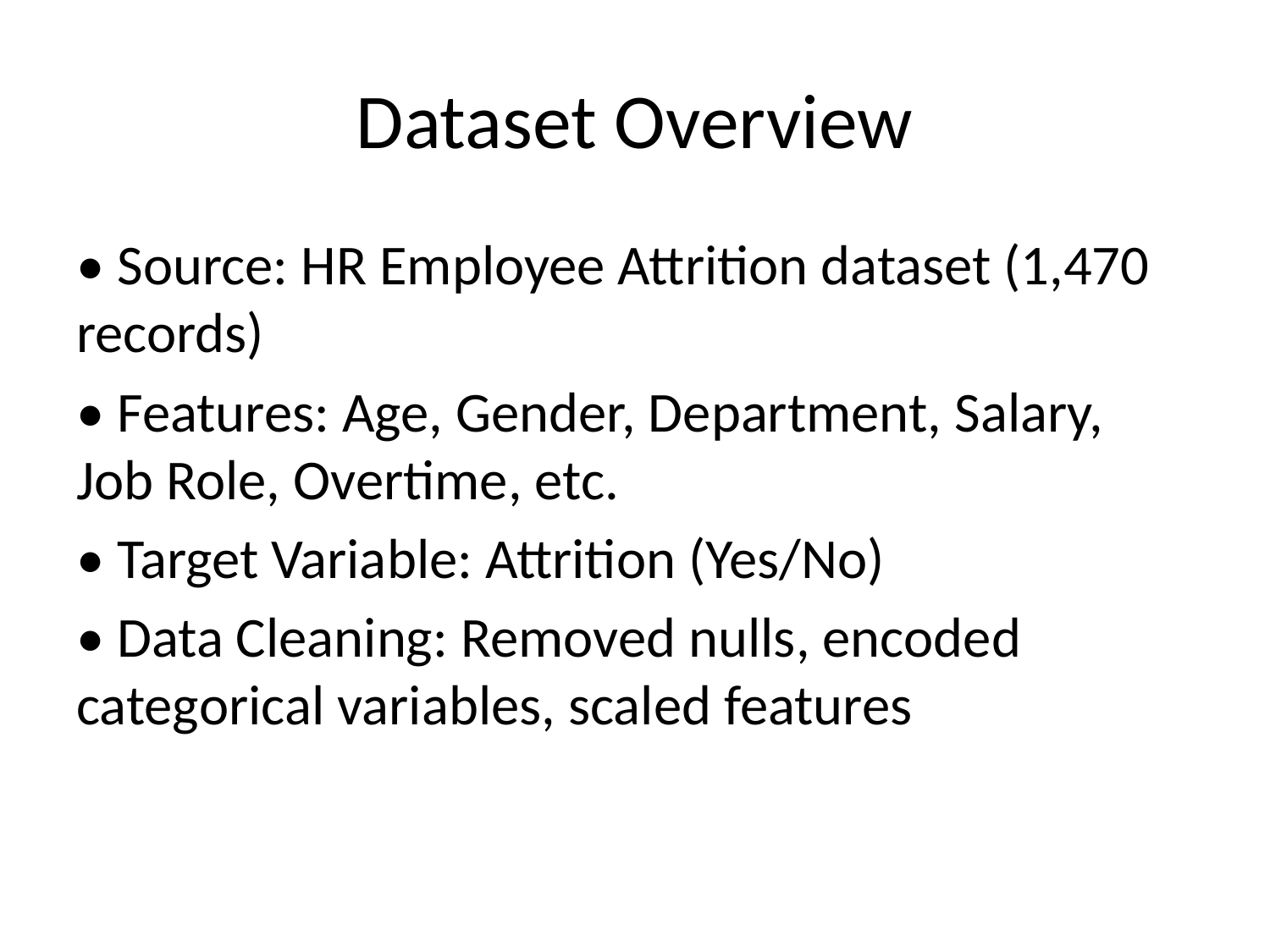

# Dataset Overview
• Source: HR Employee Attrition dataset (1,470 records)
• Features: Age, Gender, Department, Salary, Job Role, Overtime, etc.
• Target Variable: Attrition (Yes/No)
• Data Cleaning: Removed nulls, encoded categorical variables, scaled features